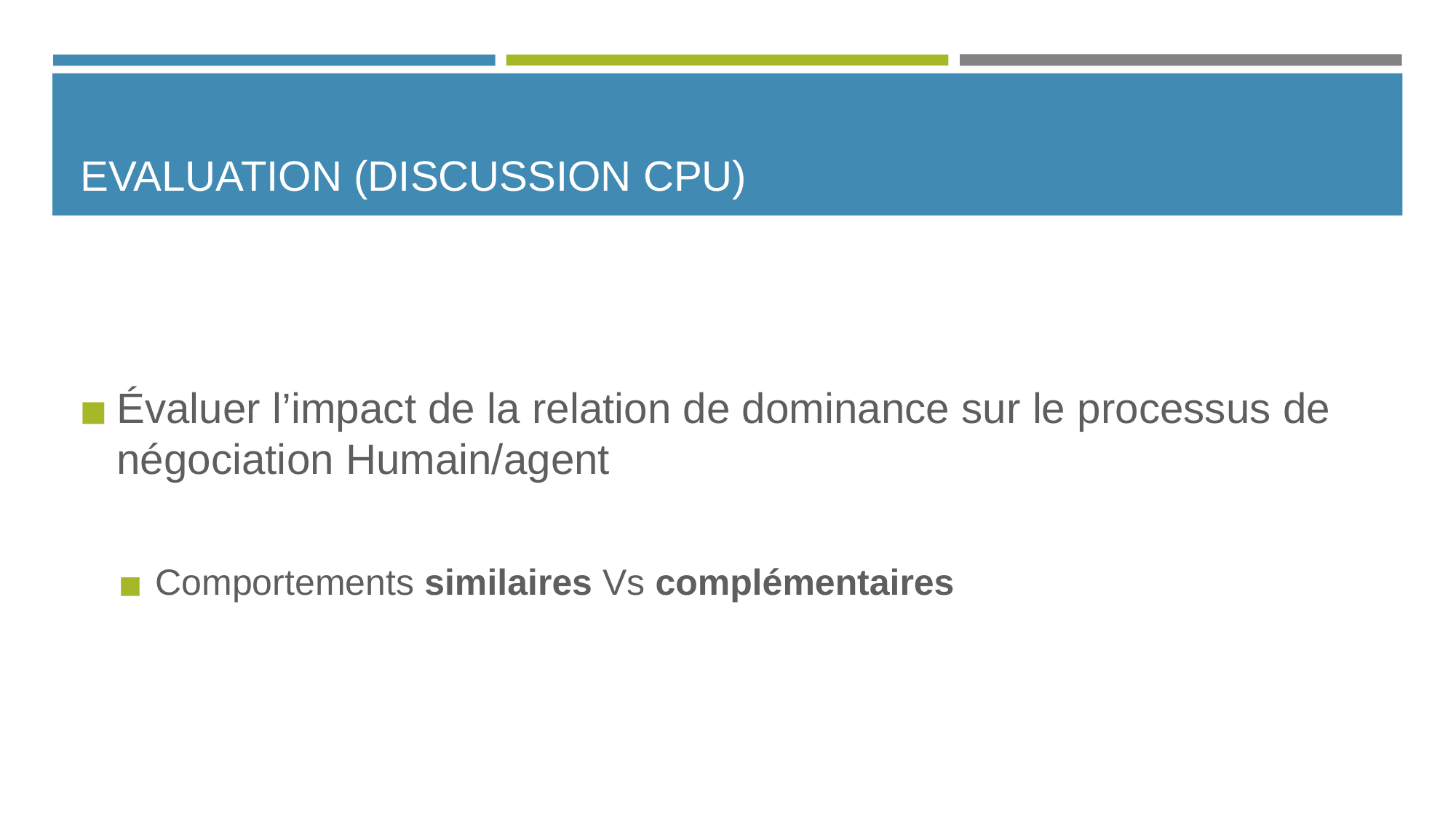

# EVALUATION (DISCUSSION CPU)
Évaluer l’impact de la relation de dominance sur le processus de négociation Humain/agent

Comportements similaires Vs complémentaires